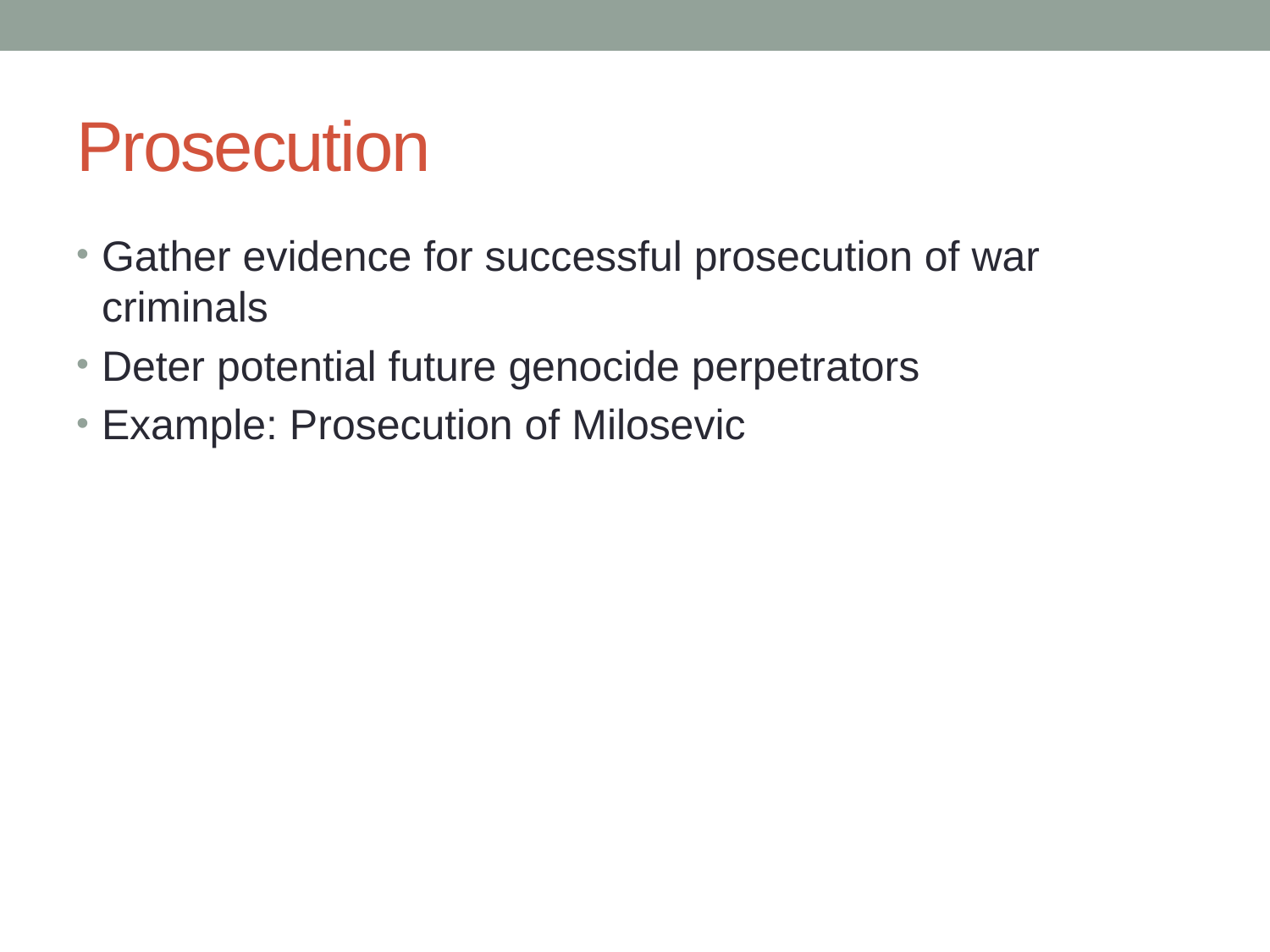

# Prosecution
Gather evidence for successful prosecution of war criminals
Deter potential future genocide perpetrators
Example: Prosecution of Milosevic